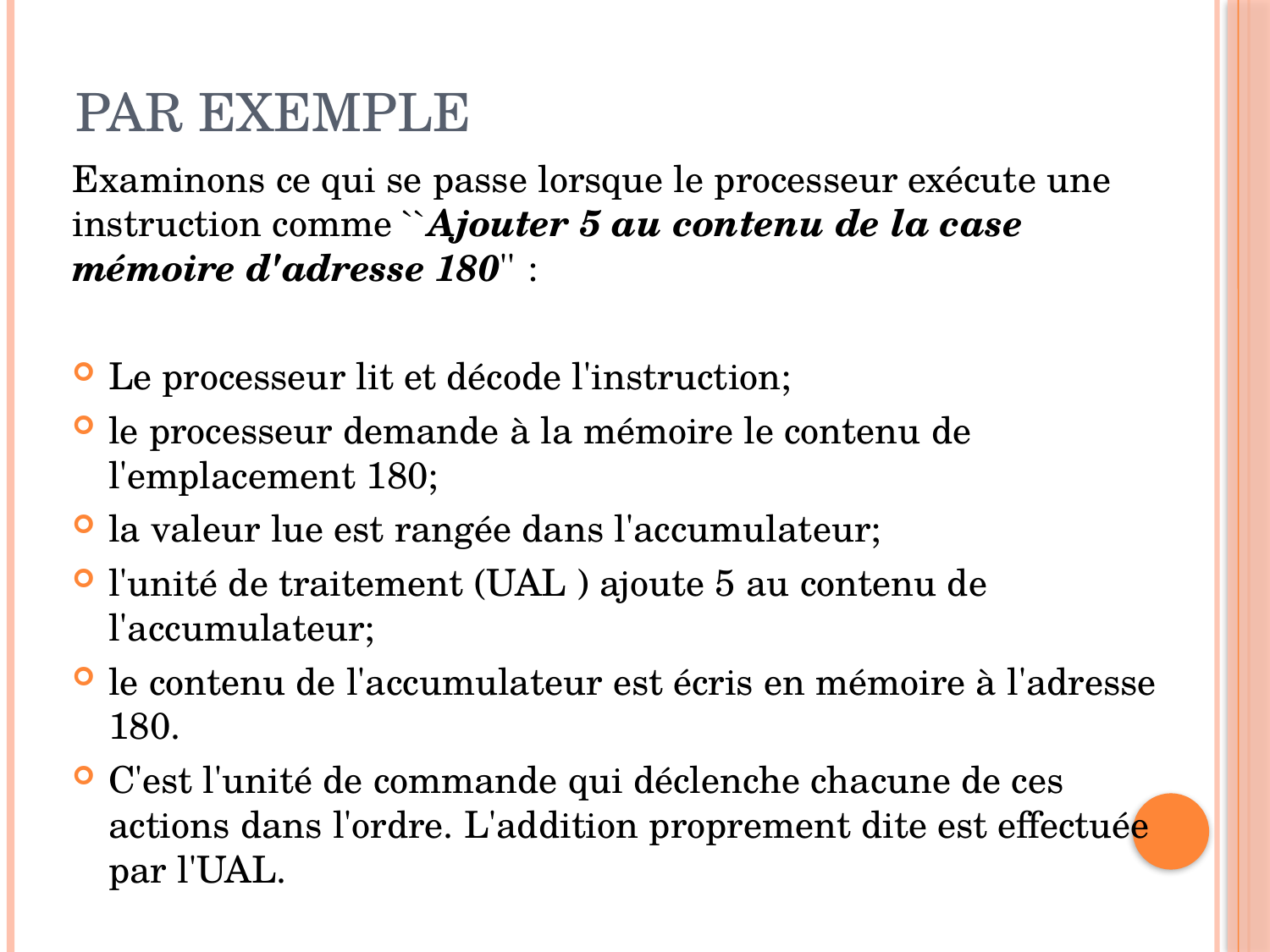

# Par exemple
Examinons ce qui se passe lorsque le processeur exécute une instruction comme ``Ajouter 5 au contenu de la case mémoire d'adresse 180'' :

Le processeur lit et décode l'instruction;
le processeur demande à la mémoire le contenu de l'emplacement 180;
la valeur lue est rangée dans l'accumulateur;
l'unité de traitement (UAL ) ajoute 5 au contenu de l'accumulateur;
le contenu de l'accumulateur est écris en mémoire à l'adresse 180.
C'est l'unité de commande qui déclenche chacune de ces actions dans l'ordre. L'addition proprement dite est effectuée par l'UAL.